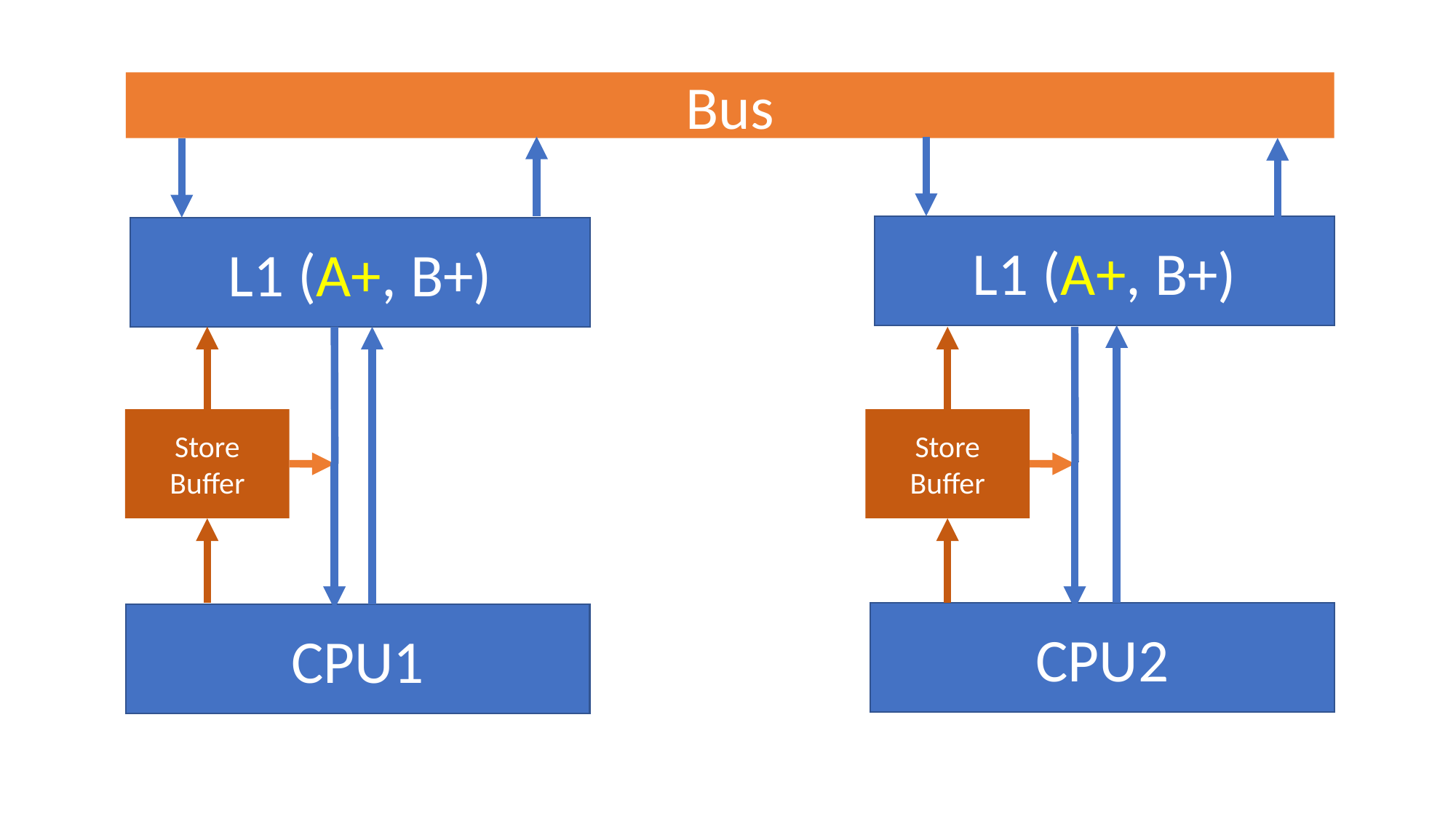

Bus
L1 (A+, B+)
L1 (A+, B+)
Store Buffer
Store Buffer
CPU2
CPU1